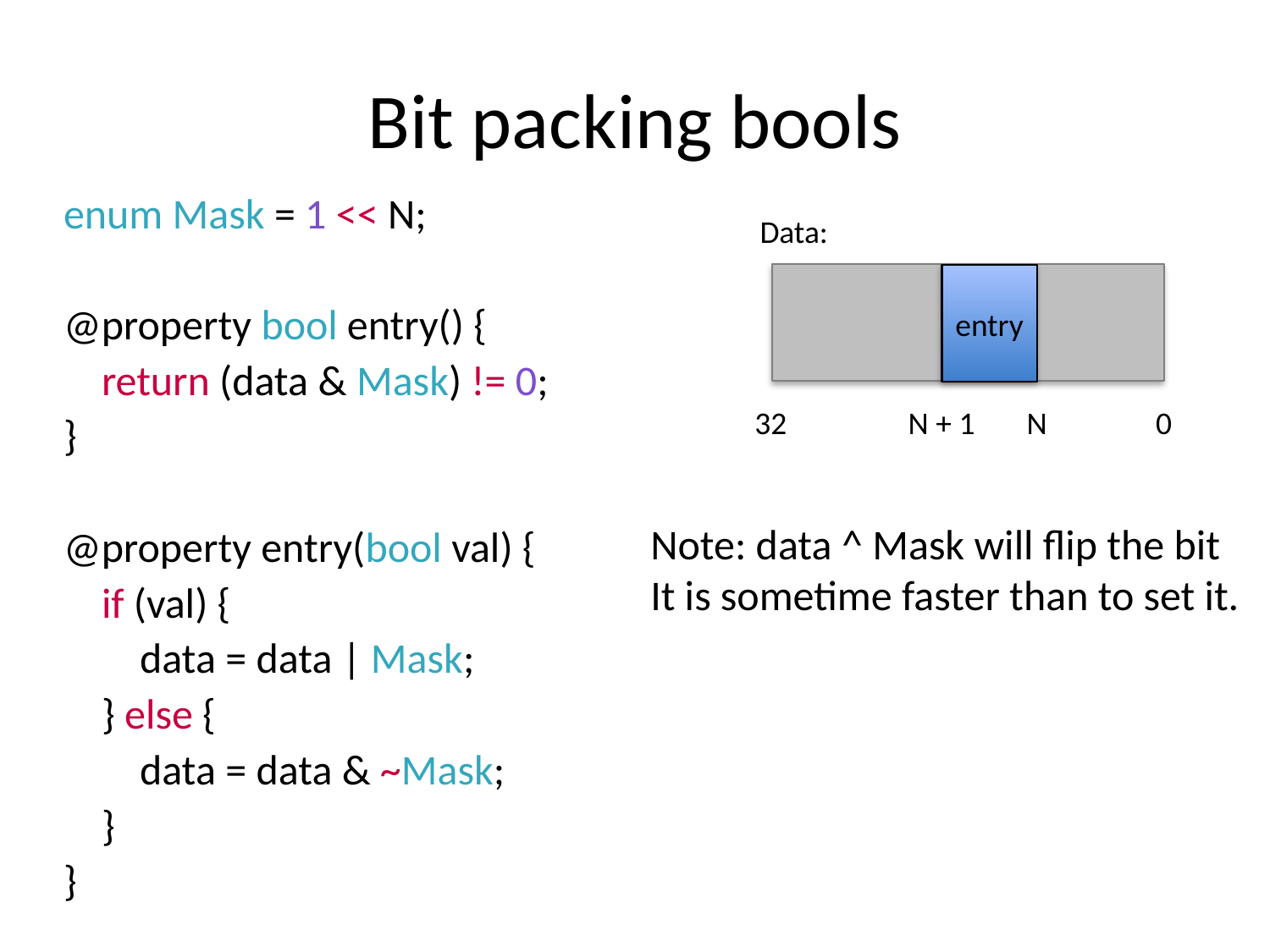

# Bit packing bools
| enum Mask = 1 << N; |
| --- |
|  |
| @property bool entry() { |
| return (data & Mask) != 0; |
| } |
|  |
| @property entry(bool val) { |
| if (val) { |
| data = data | Mask; |
| } else { |
| data = data & ~Mask; |
| } |
| } |
Data:

entry

32
N
0
N + 1
Note: data ^ Mask will flip the bit
It is sometime faster than to set it.